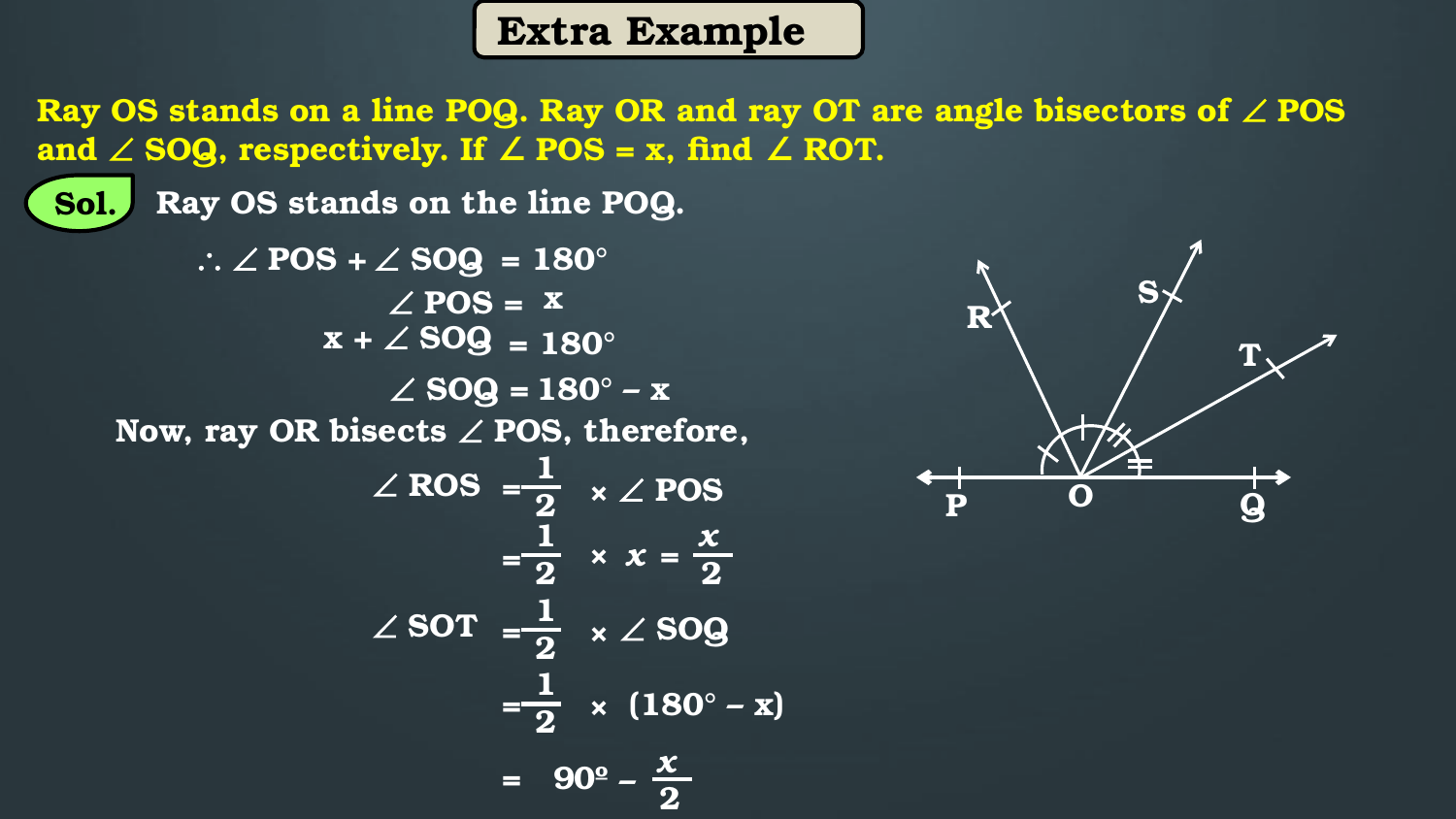

Extra Example

Ray OS stands on a line POQ. Ray OR and ray OT are angle bisectors of ∠ POS and ∠ SOQ, respectively. If ∠ POS = x, find ∠ ROT.
Ray OS stands on the line POQ.

Sol.
 ∴
 ∠ POS +
∠ SOQ
= 180°
S
R
T

O
Q
P
 x
∠ POS =
x + ∠ SOQ
= 180°
∠ SOQ =
180° – x
Now, ray OR bisects ∠ POS, therefore,
1
∠ ROS
=
 ∠ POS
×
2
1
×
x
=
=
2
x
2
1
∠ SOT
∠ SOQ
=
×
2
1
=
(180° – x)
×
2
x
=
90º
–
2